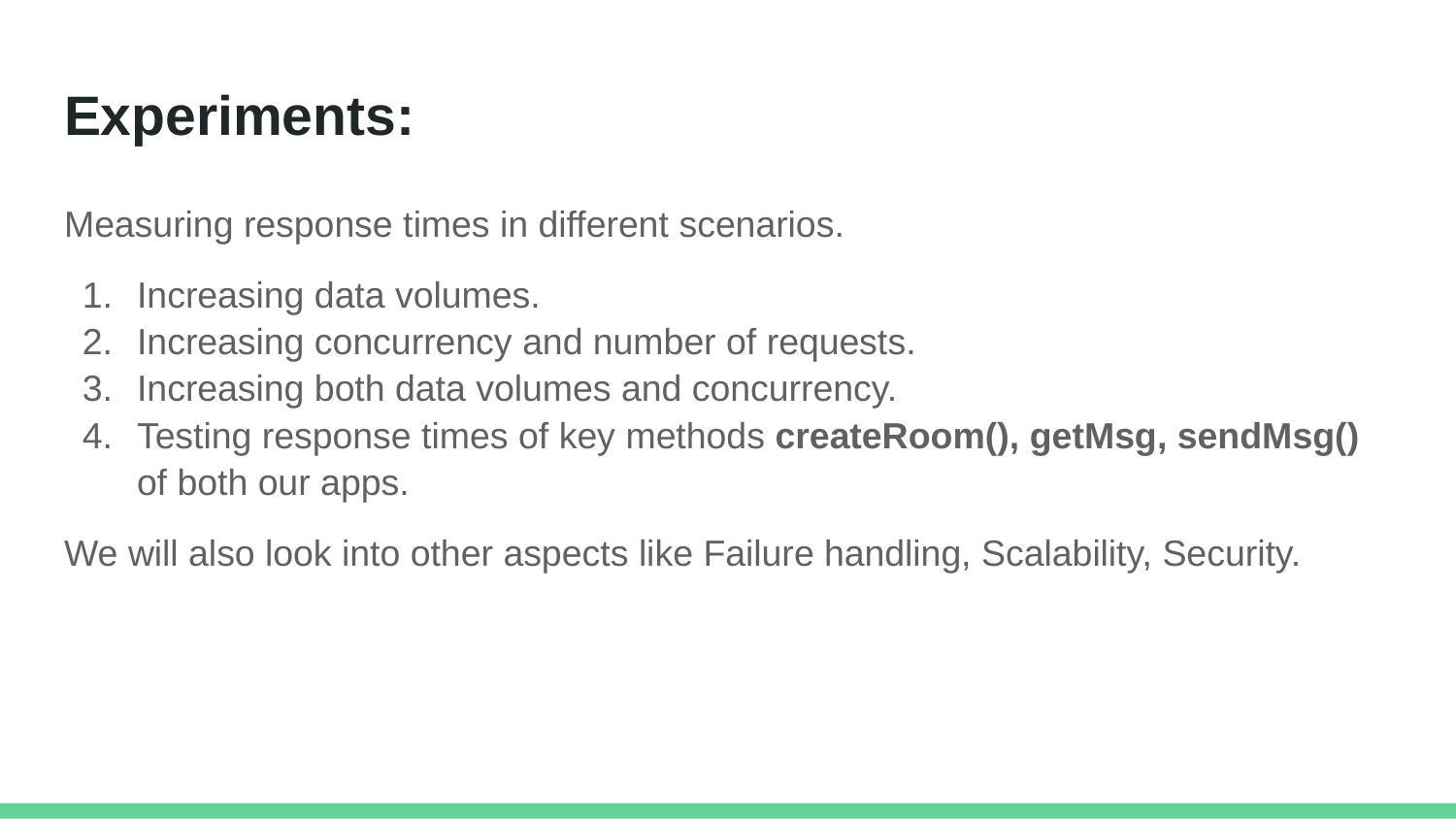

# Experiments:
Measuring response times in different scenarios.
Increasing data volumes.
Increasing concurrency and number of requests.
Increasing both data volumes and concurrency.
Testing response times of key methods createRoom(), getMsg, sendMsg() of both our apps.
We will also look into other aspects like Failure handling, Scalability, Security.